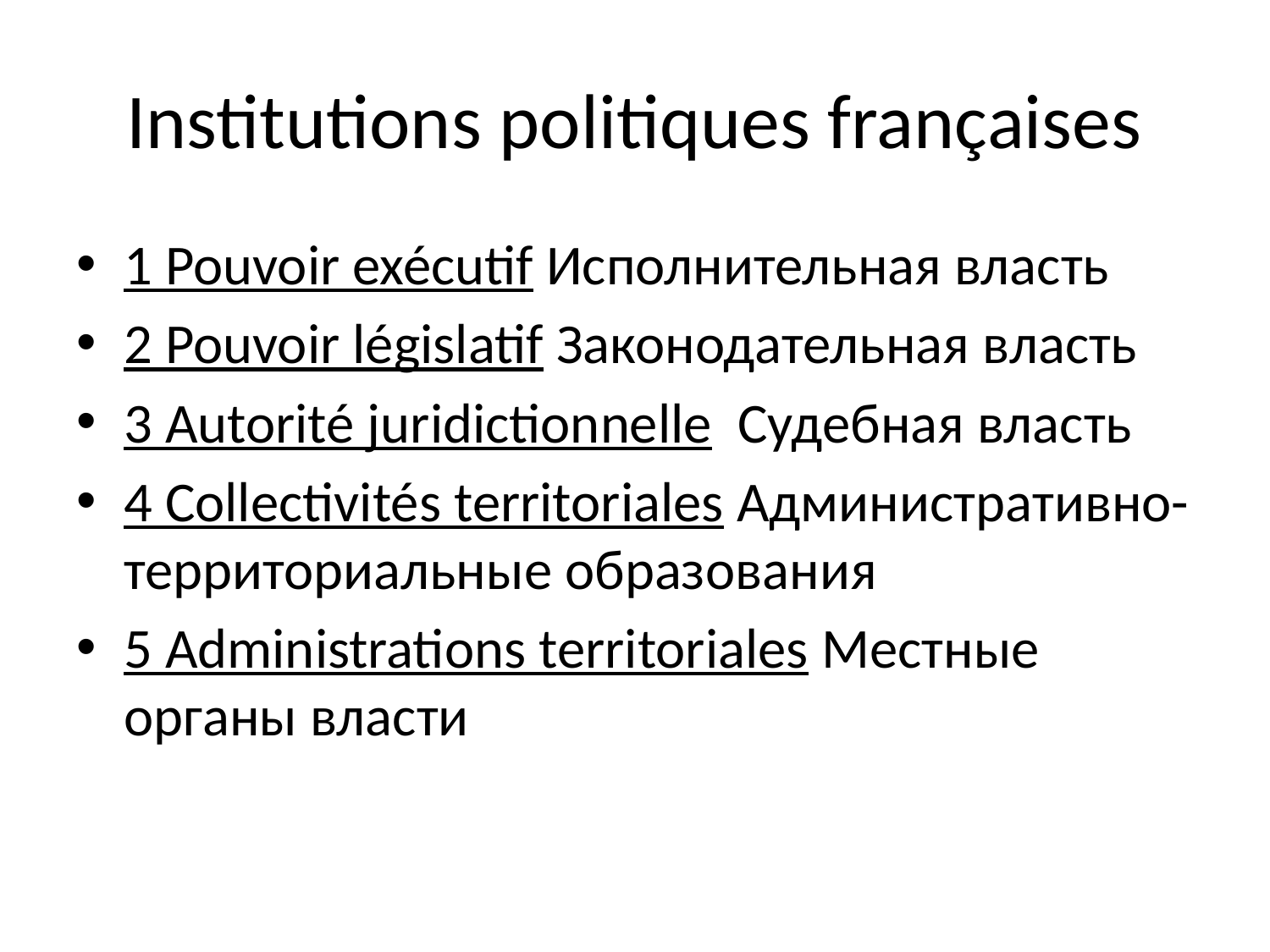

# Institutions politiques françaises
1 Pouvoir exécutif Исполнительная власть
2 Pouvoir législatif Законодательная власть
3 Autorité juridictionnelle  Судебная власть
4 Collectivités territoriales Административно-территориальные образования
5 Administrations territoriales Местные органы власти